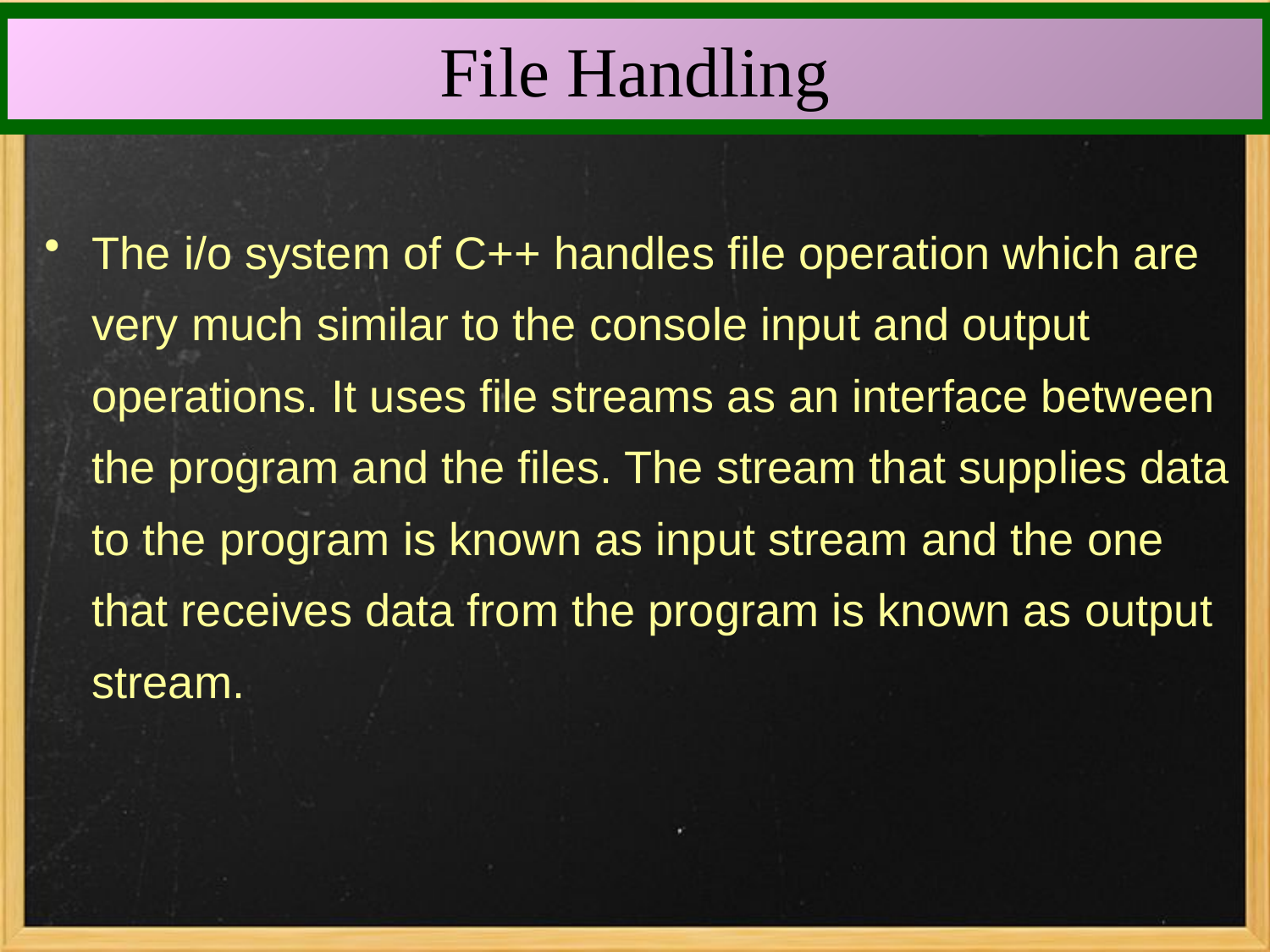

File Handling
The i/o system of C++ handles file operation which are very much similar to the console input and output operations. It uses file streams as an interface between the program and the files. The stream that supplies data to the program is known as input stream and the one that receives data from the program is known as output stream.